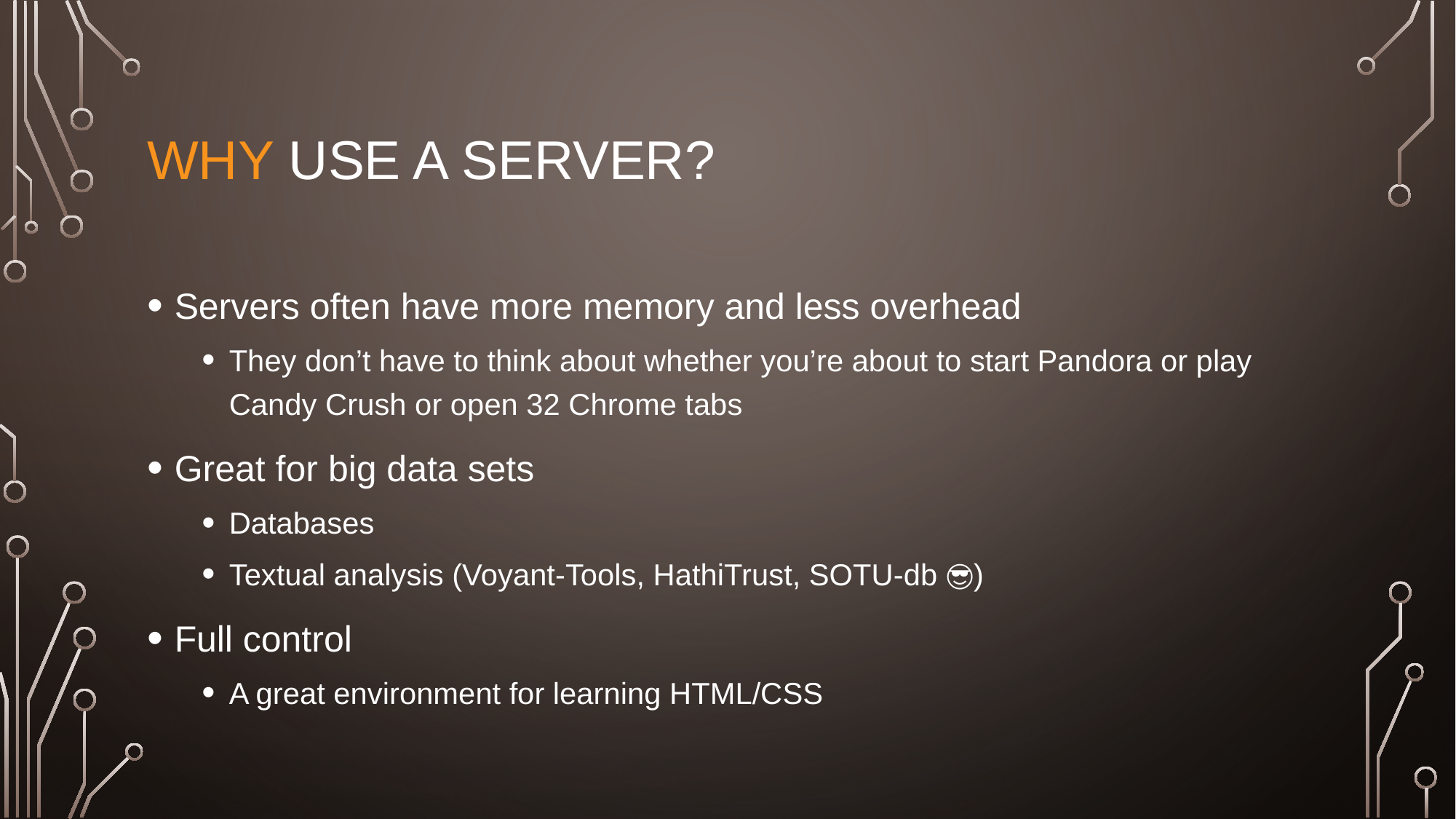

# Why use a server?
Servers often have more memory and less overhead
They don’t have to think about whether you’re about to start Pandora or play Candy Crush or open 32 Chrome tabs
Great for big data sets
Databases
Textual analysis (Voyant-Tools, HathiTrust, SOTU-db 😎)
Full control
A great environment for learning HTML/CSS